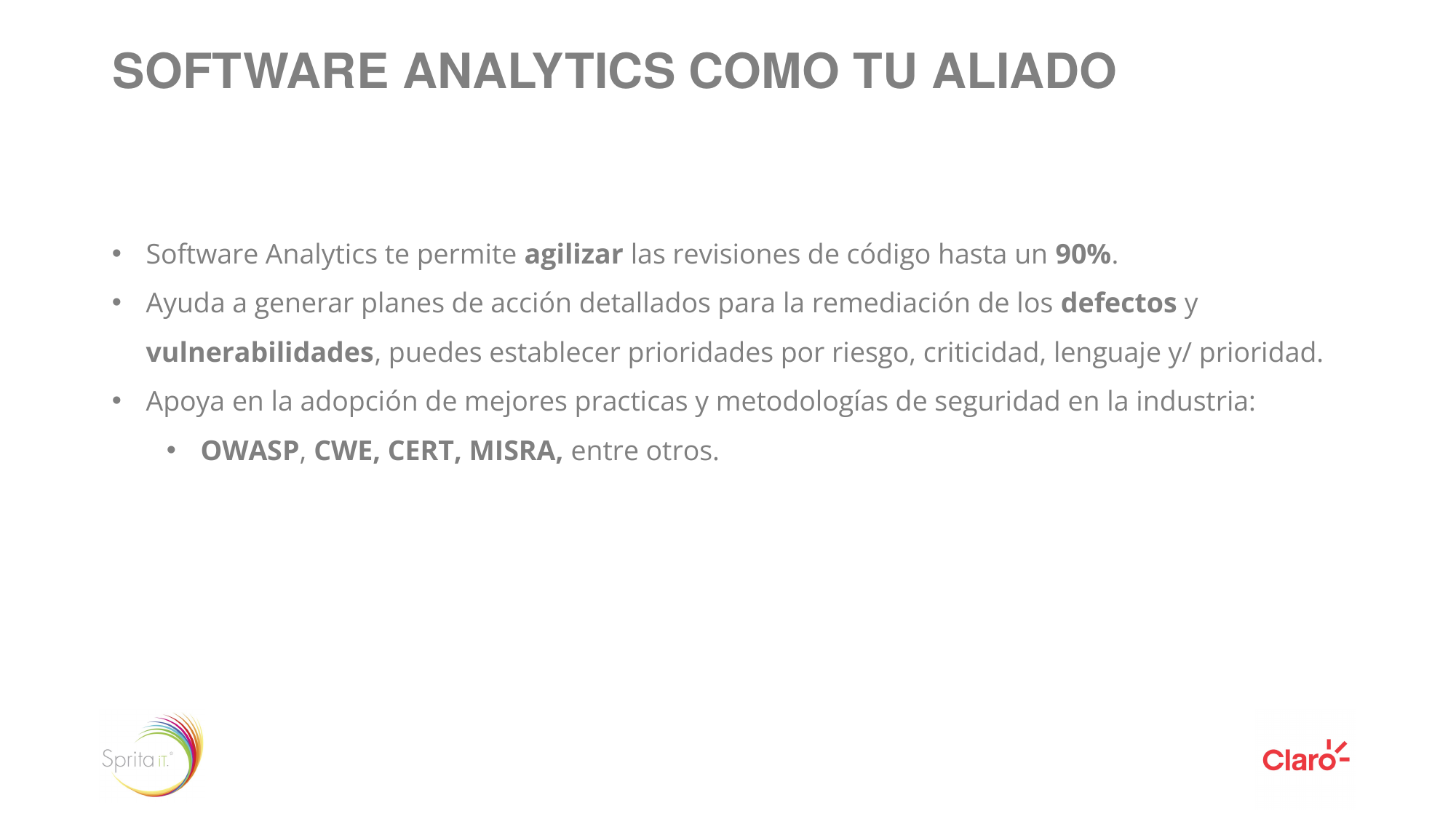

SOFTWARE ANALYTICS COMO TU ALIADO
Software Analytics te permite agilizar las revisiones de código hasta un 90%.
Ayuda a generar planes de acción detallados para la remediación de los defectos y vulnerabilidades, puedes establecer prioridades por riesgo, criticidad, lenguaje y/ prioridad.
Apoya en la adopción de mejores practicas y metodologías de seguridad en la industria:
OWASP, CWE, CERT, MISRA, entre otros.